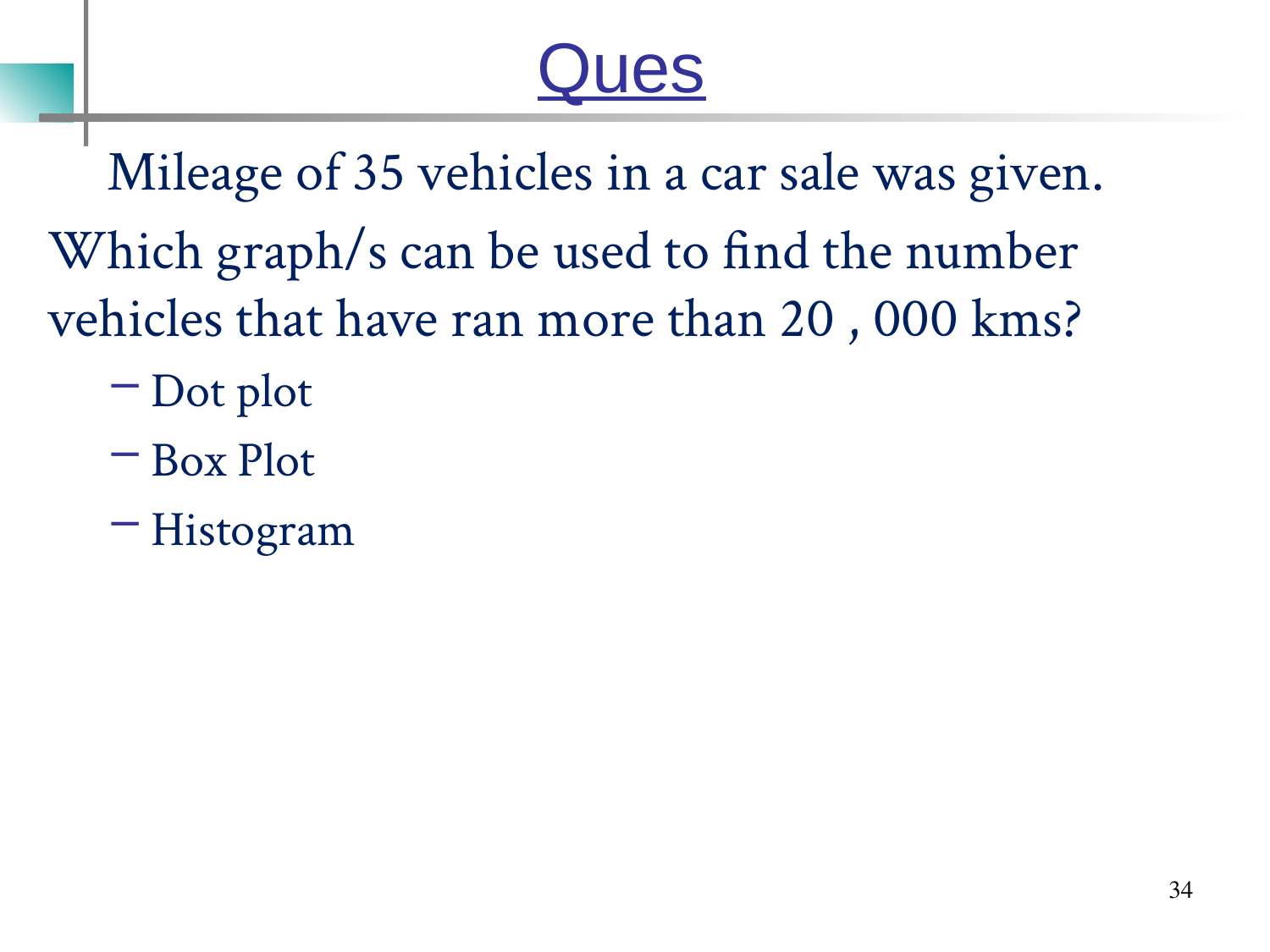

# Ques
Mileage of 35 vehicles in a car sale was given.
Which graph/s can be used to find the number vehicles that have ran more than 20 , 000 kms?
Dot plot
Box Plot
Histogram

34